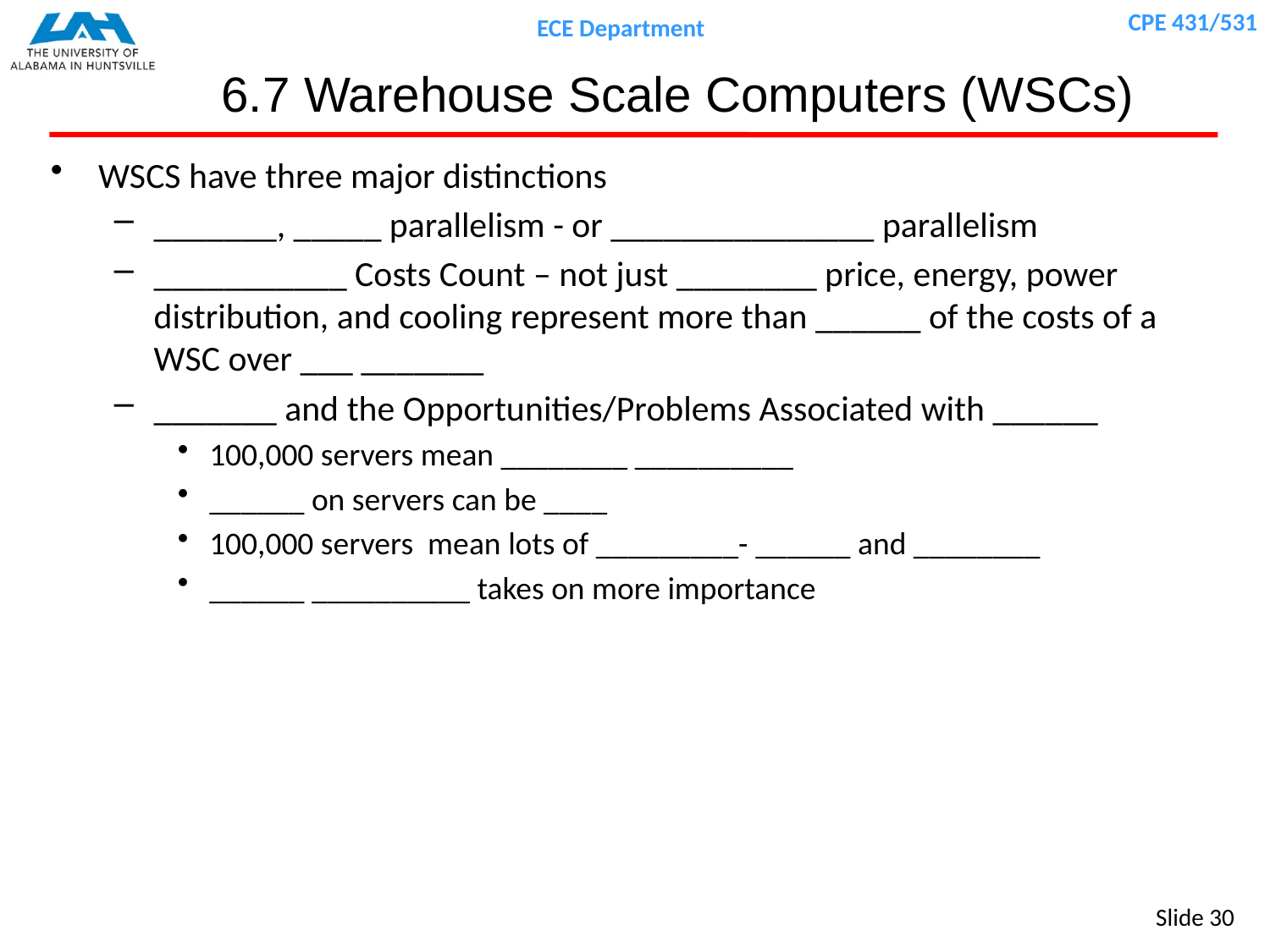

# 6.7 Warehouse Scale Computers (WSCs)
WSCS have three major distinctions
_______, _____ parallelism - or _______________ parallelism
___________ Costs Count – not just ________ price, energy, power distribution, and cooling represent more than ______ of the costs of a WSC over ___ _______
_______ and the Opportunities/Problems Associated with ______
100,000 servers mean ________ __________
______ on servers can be ____
100,000 servers  mean lots of _________- ______ and ________
______ __________ takes on more importance